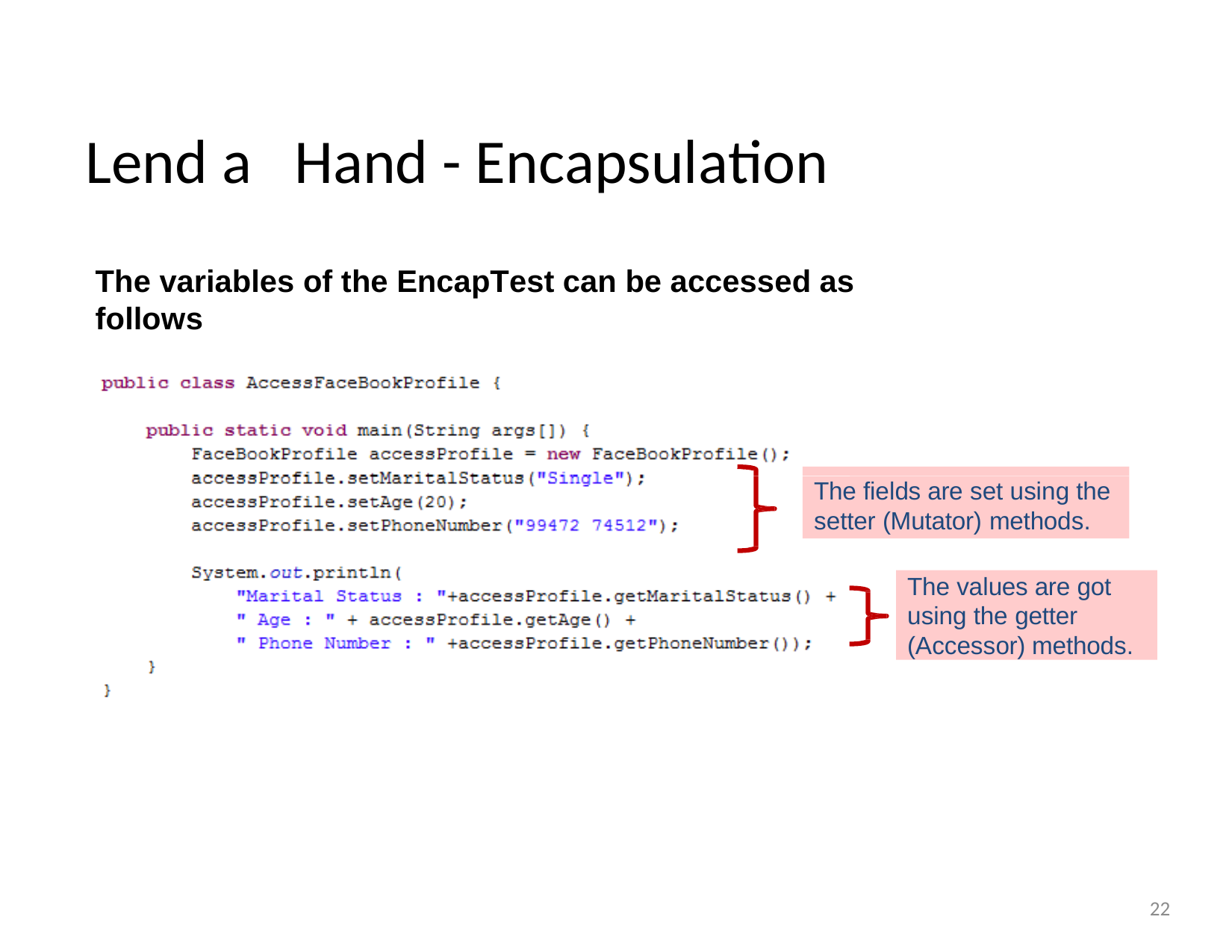

Lend a	Hand - Encapsulation
The variables of the EncapTest can be accessed as follows

The fields are set using the setter (Mutator) methods.

The values are got using the getter (Accessor) methods.

22